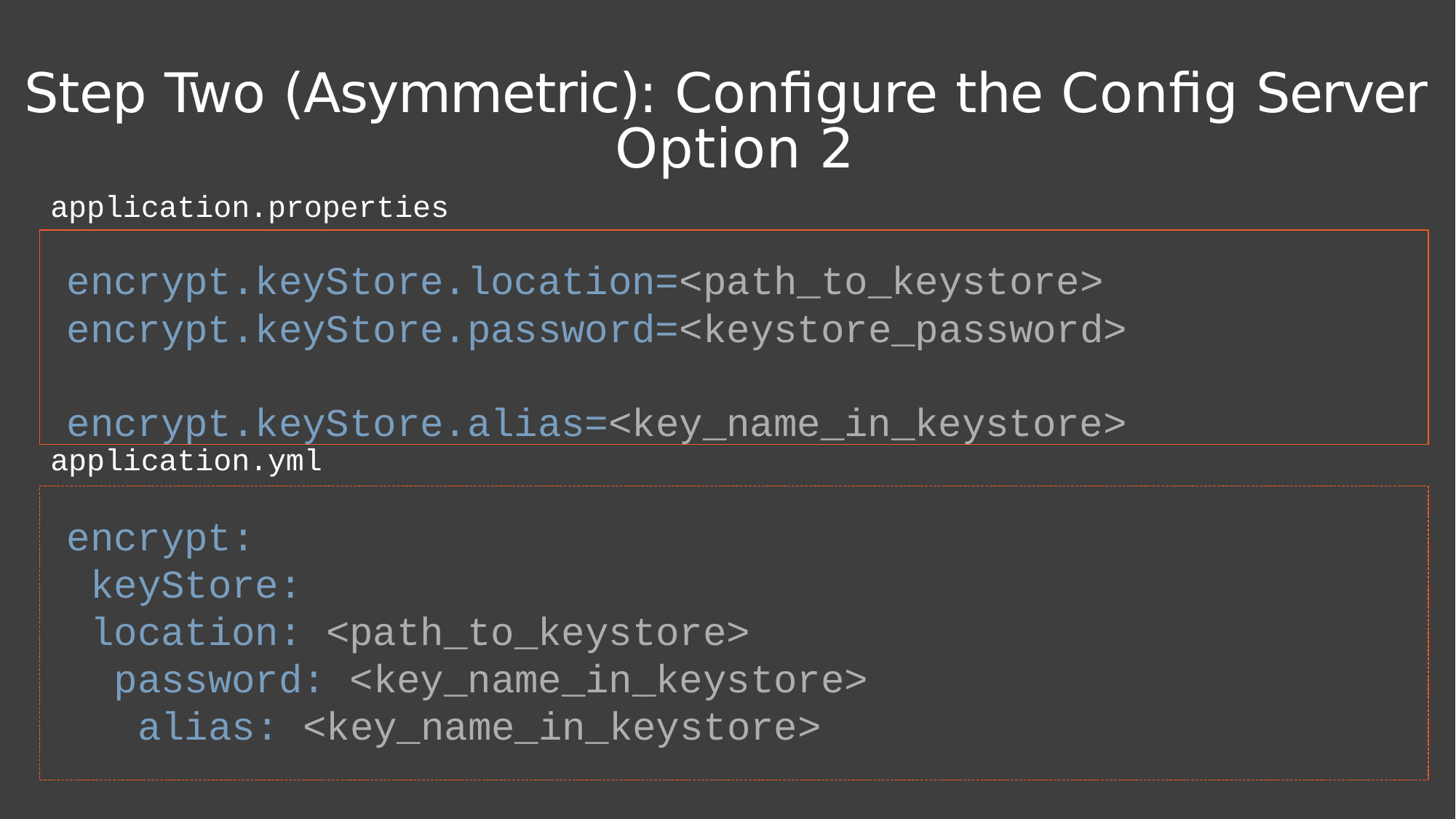

# Step Two (Asymmetric): Configure the Config Server  Option 2
application.properties
encrypt.keyStore.location=<path_to_keystore>  encrypt.keyStore.password=<keystore_password>  encrypt.keyStore.alias=<key_name_in_keystore>
application.yml
encrypt:  keyStore:
location: <path_to_keystore>  password: <key_name_in_keystore>  alias: <key_name_in_keystore>